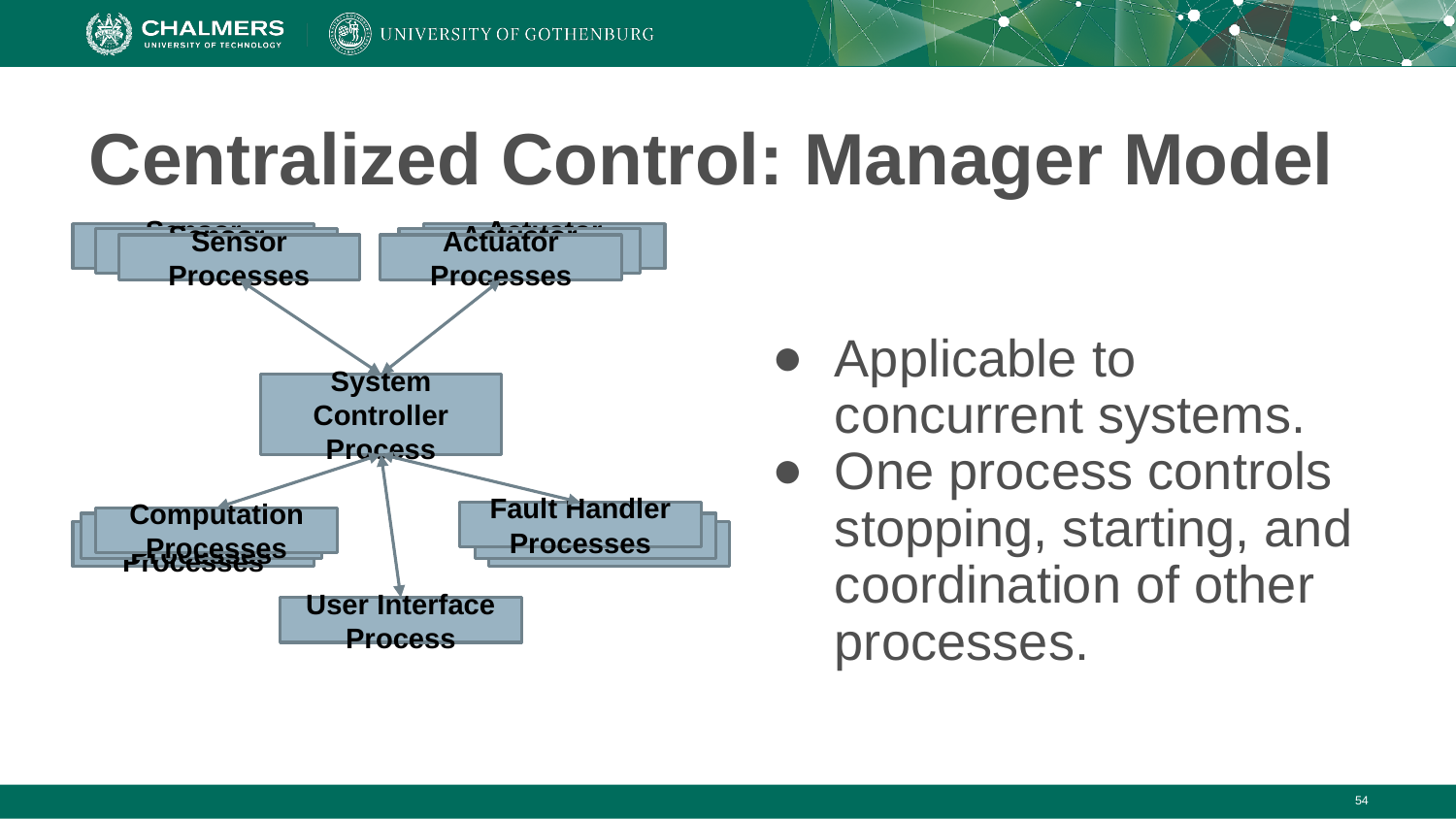

# Centralized Control: Manager Model

Applicable to concurrent systems.
One process controls stopping, starting, and coordination of other processes.
Sensor Processes
Actuator Processes
Sensor Processes
Actuator Processes
Sensor Processes
Actuator Processes
System Controller Process
Fault Handler Processes
Computation Processes
Control Processes
Fault Handler
Control Processes
Fault Handler
User Interface Process
54